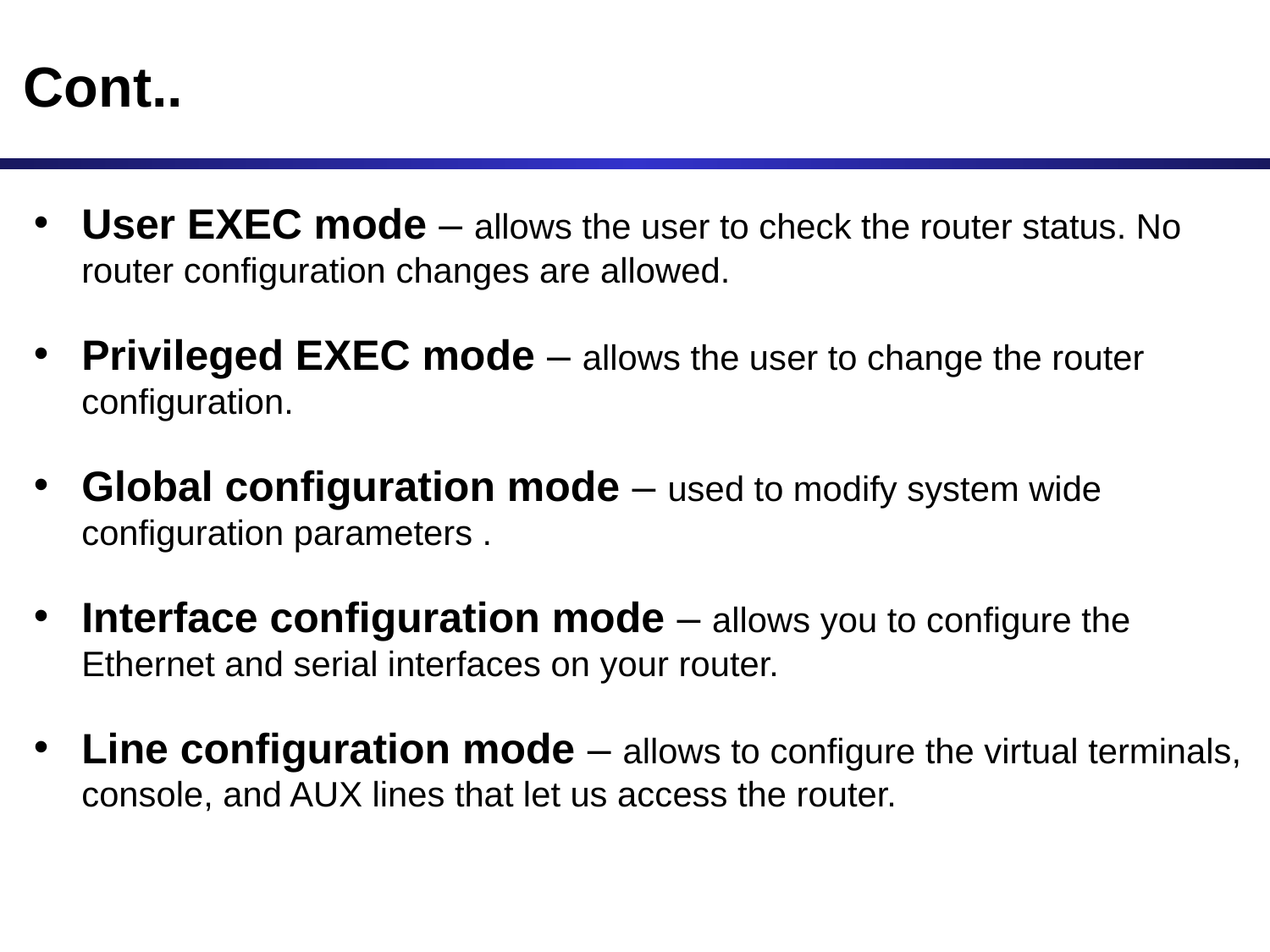

# Cont..
User EXEC mode – allows the user to check the router status. No router configuration changes are allowed.

Privileged EXEC mode – allows the user to change the router configuration.

Global configuration mode – used to modify system wide configuration parameters .

Interface configuration mode – allows you to configure the Ethernet and serial interfaces on your router.

Line configuration mode – allows to configure the virtual terminals, console, and AUX lines that let us access the router.